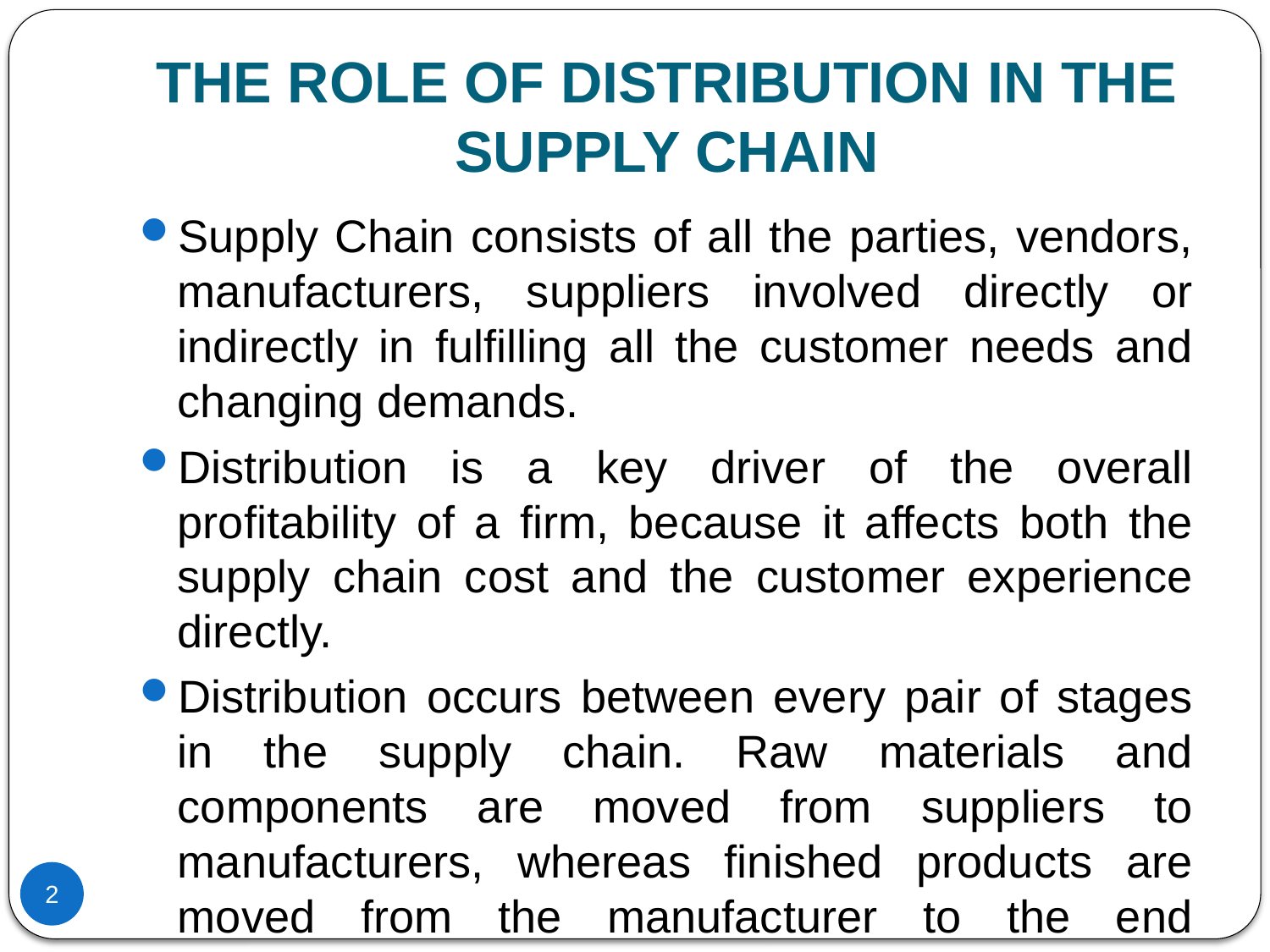

# THE ROLE OF DISTRIBUTION IN THE SUPPLY CHAIN
Supply Chain consists of all the parties, vendors, manufacturers, suppliers involved directly or indirectly in fulfilling all the customer needs and changing demands.
Distribution is a key driver of the overall profitability of a firm, because it affects both the supply chain cost and the customer experience directly.
Distribution occurs between every pair of stages in the supply chain. Raw materials and components are moved from suppliers to manufacturers, whereas finished products are moved from the manufacturer to the end consumer.

2